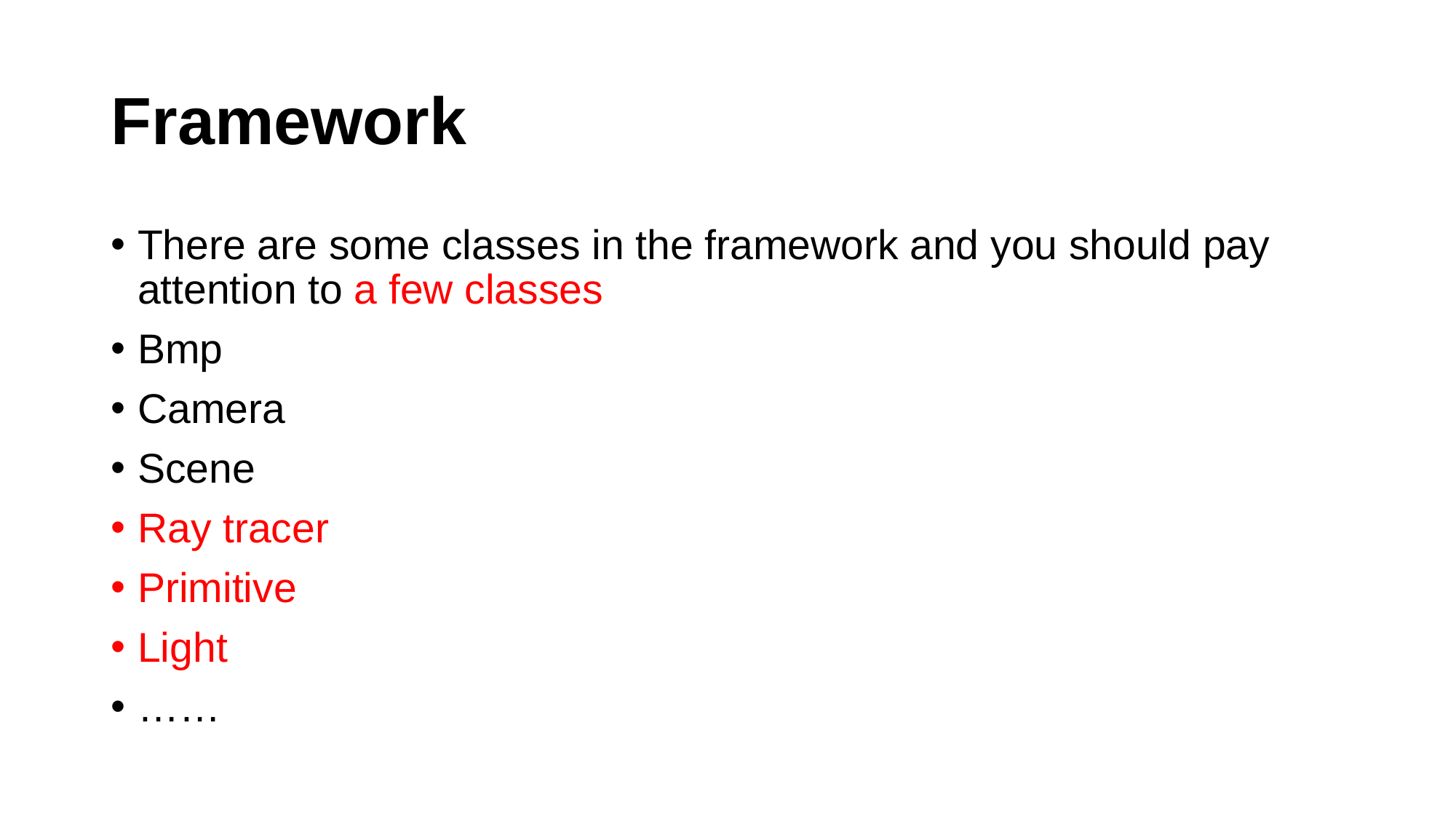

# Framework
There are some classes in the framework and you should pay attention to a few classes
Bmp
Camera
Scene
Ray tracer
Primitive
Light
……